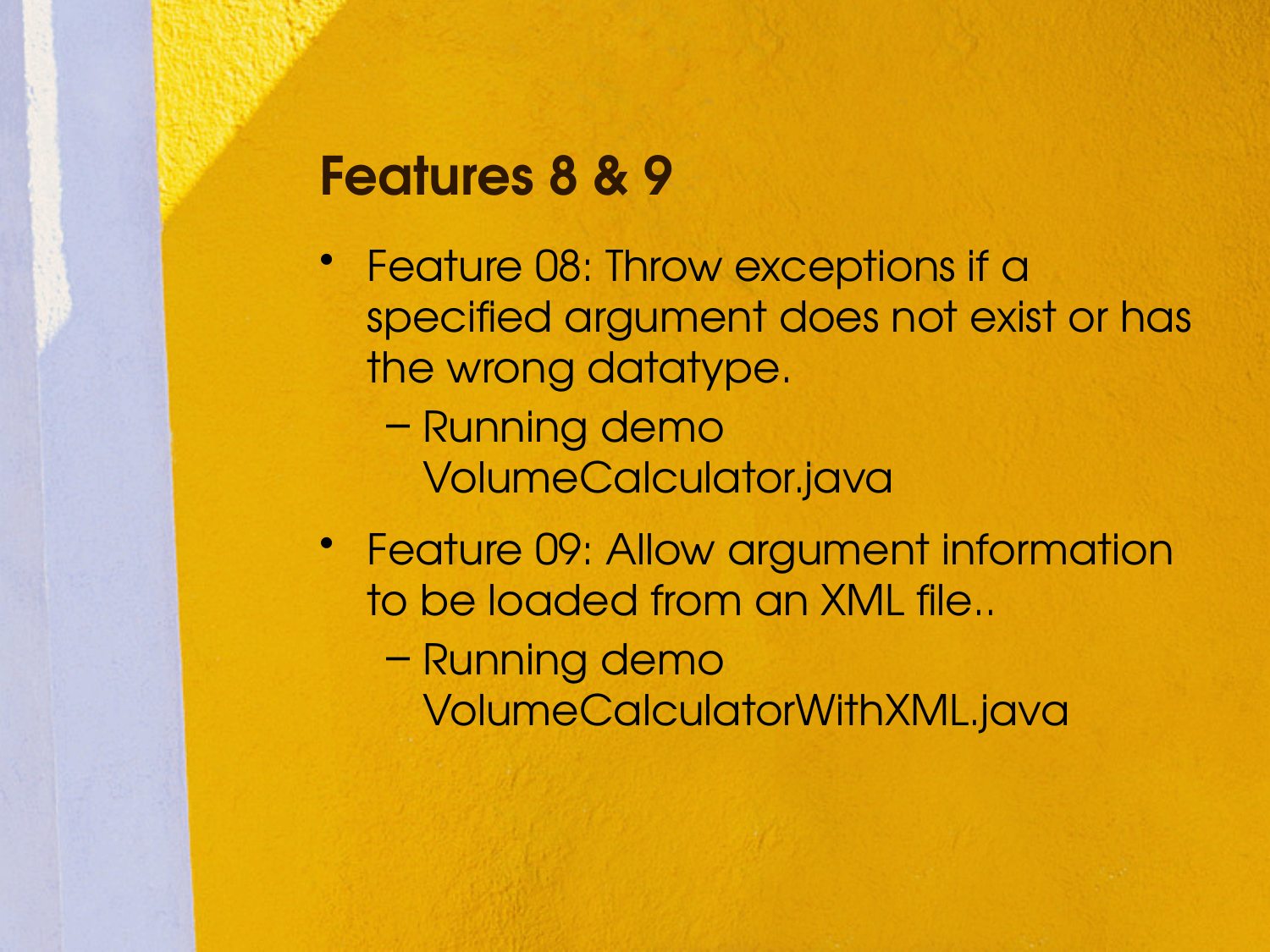

# Features 8 & 9
Feature 08: Throw exceptions if a specified argument does not exist or has the wrong datatype.
Running demo VolumeCalculator.java
Feature 09: Allow argument information to be loaded from an XML file..
Running demo VolumeCalculatorWithXML.java